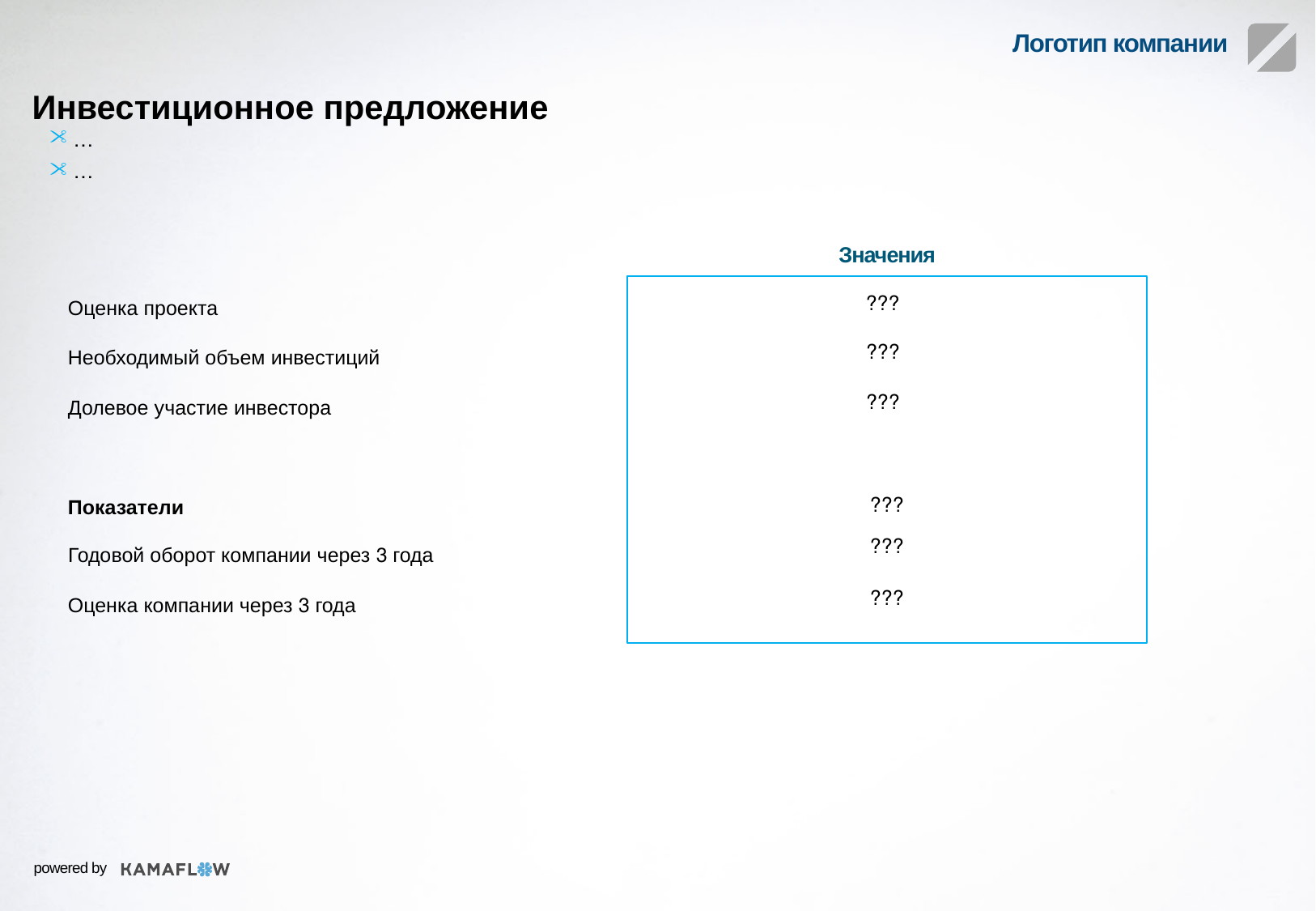

Инвестиционное предложение
…
…
Значения

Оценка проекта
???
Необходимый объем инвестиций
???
Долевое участие инвестора
???
Показатели
???
???
Годовой оборот компании через 3 года
Примеры КПЭ
???
Оценка компании через 3 года